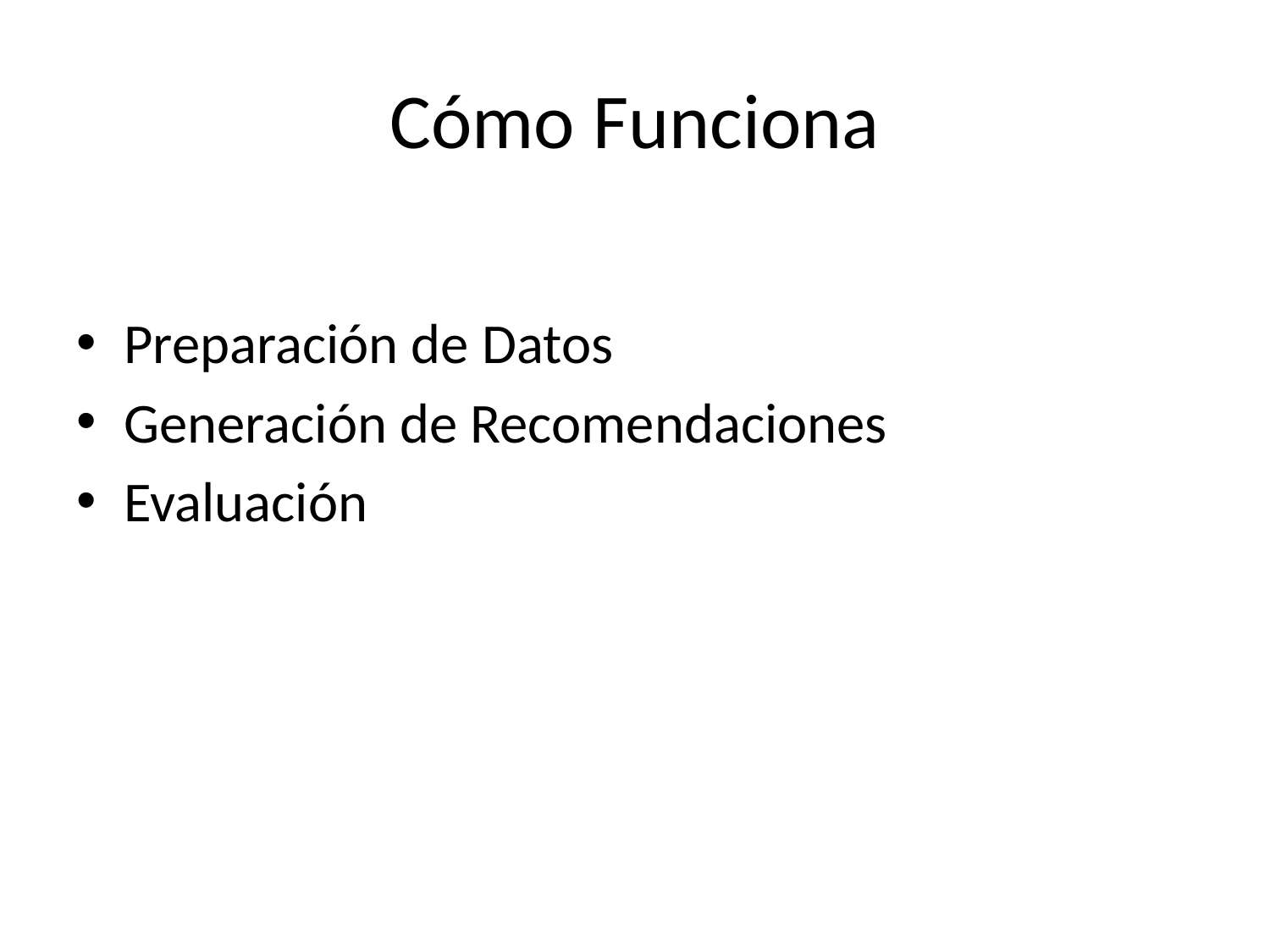

# Cómo Funciona

Preparación de Datos
Generación de Recomendaciones
Evaluación